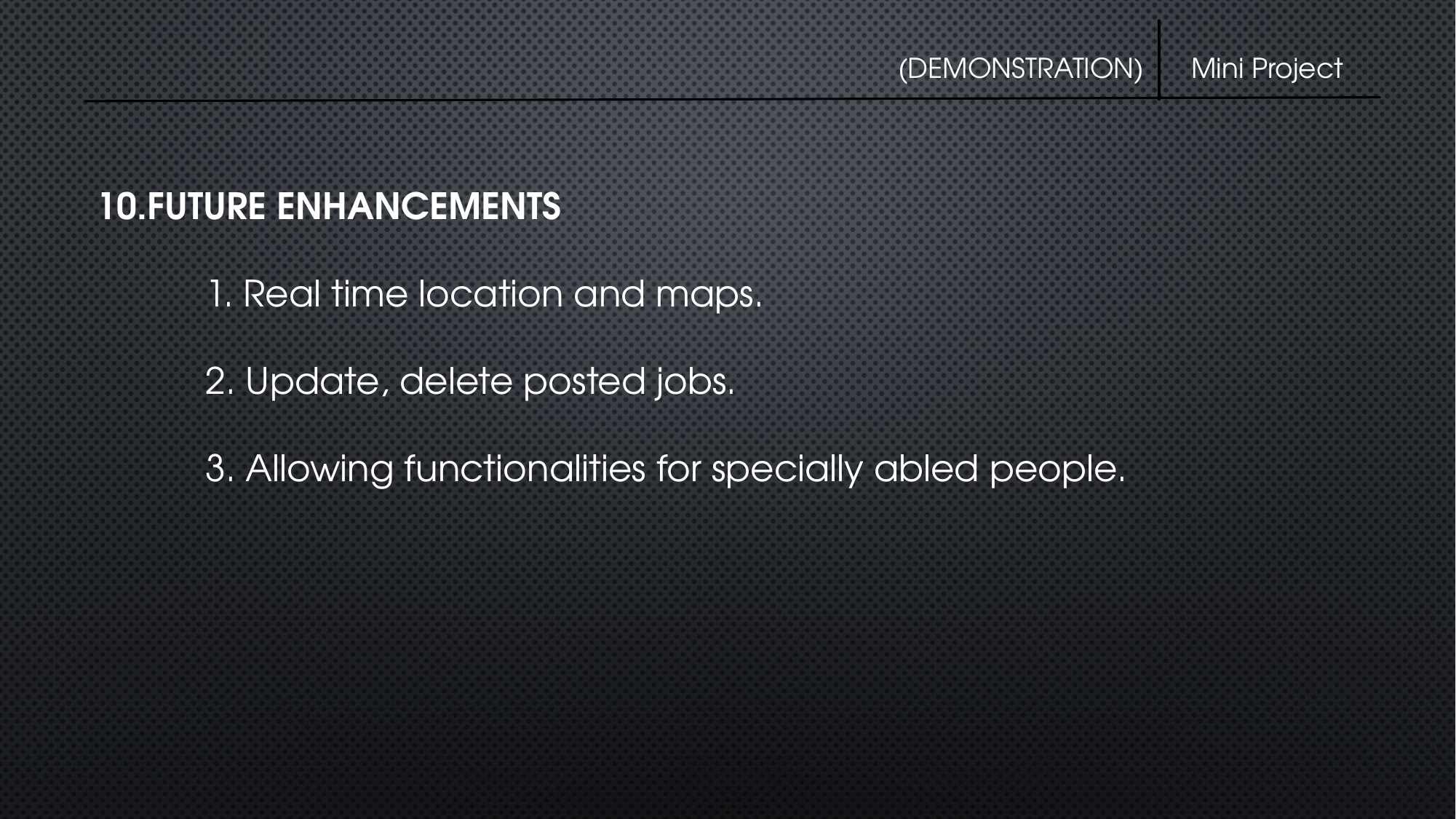

Mini Project
(DEMONSTRATION)
10.FUTURE ENHANCEMENTS

	1. Real time location and maps.

	2. Update, delete posted jobs.

	3. Allowing functionalities for specially abled people.